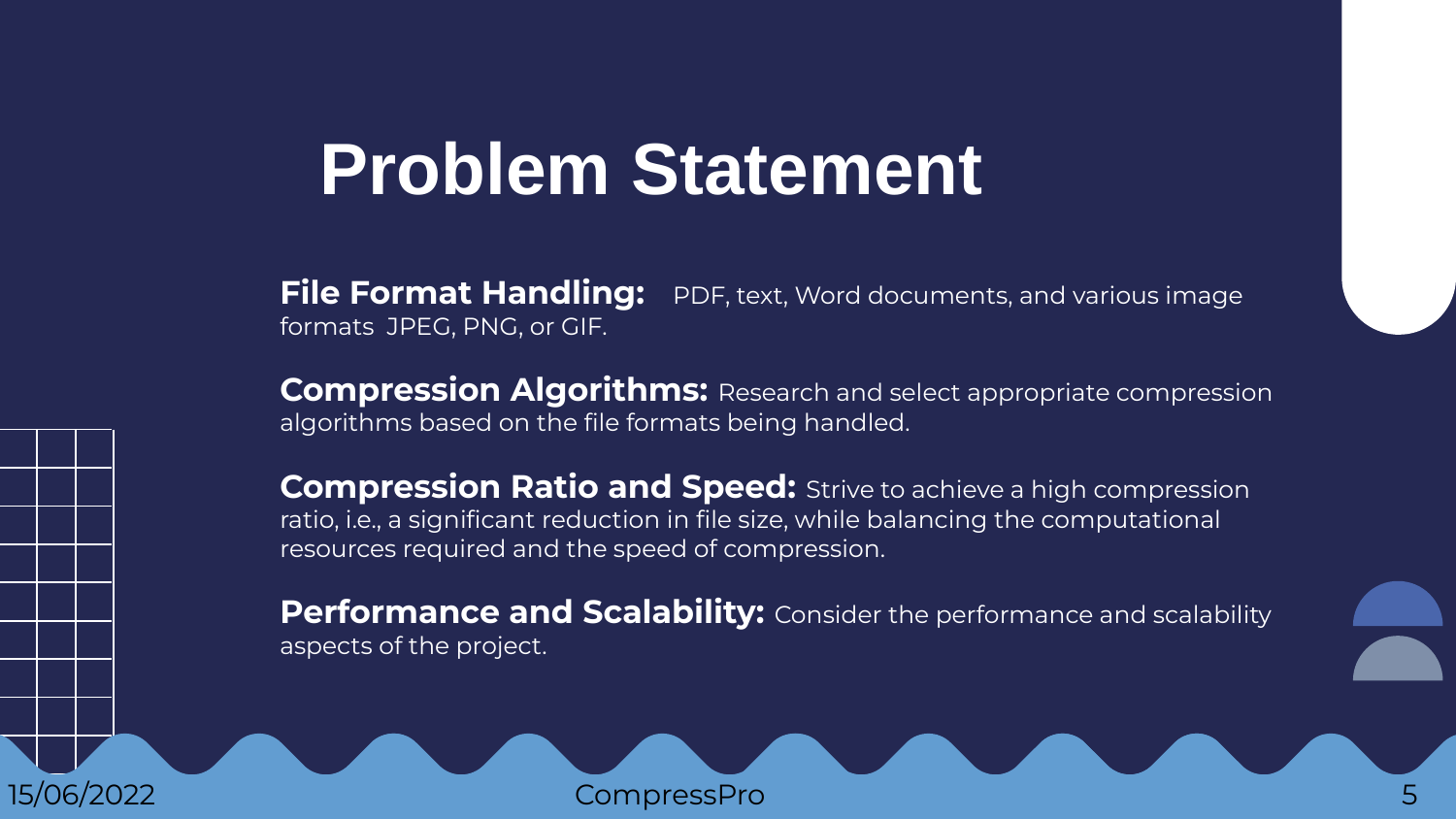

# Problem Statement
File Format Handling:   PDF, text, Word documents, and various image formats  JPEG, PNG, or GIF.

Compression Algorithms: Research and select appropriate compression algorithms based on the file formats being handled.

Compression Ratio and Speed: Strive to achieve a high compression ratio, i.e., a significant reduction in file size, while balancing the computational resources required and the speed of compression.

Performance and Scalability: Consider the performance and scalability aspects of the project.
15/06/2022                                                        CompressPro                                                                                     5